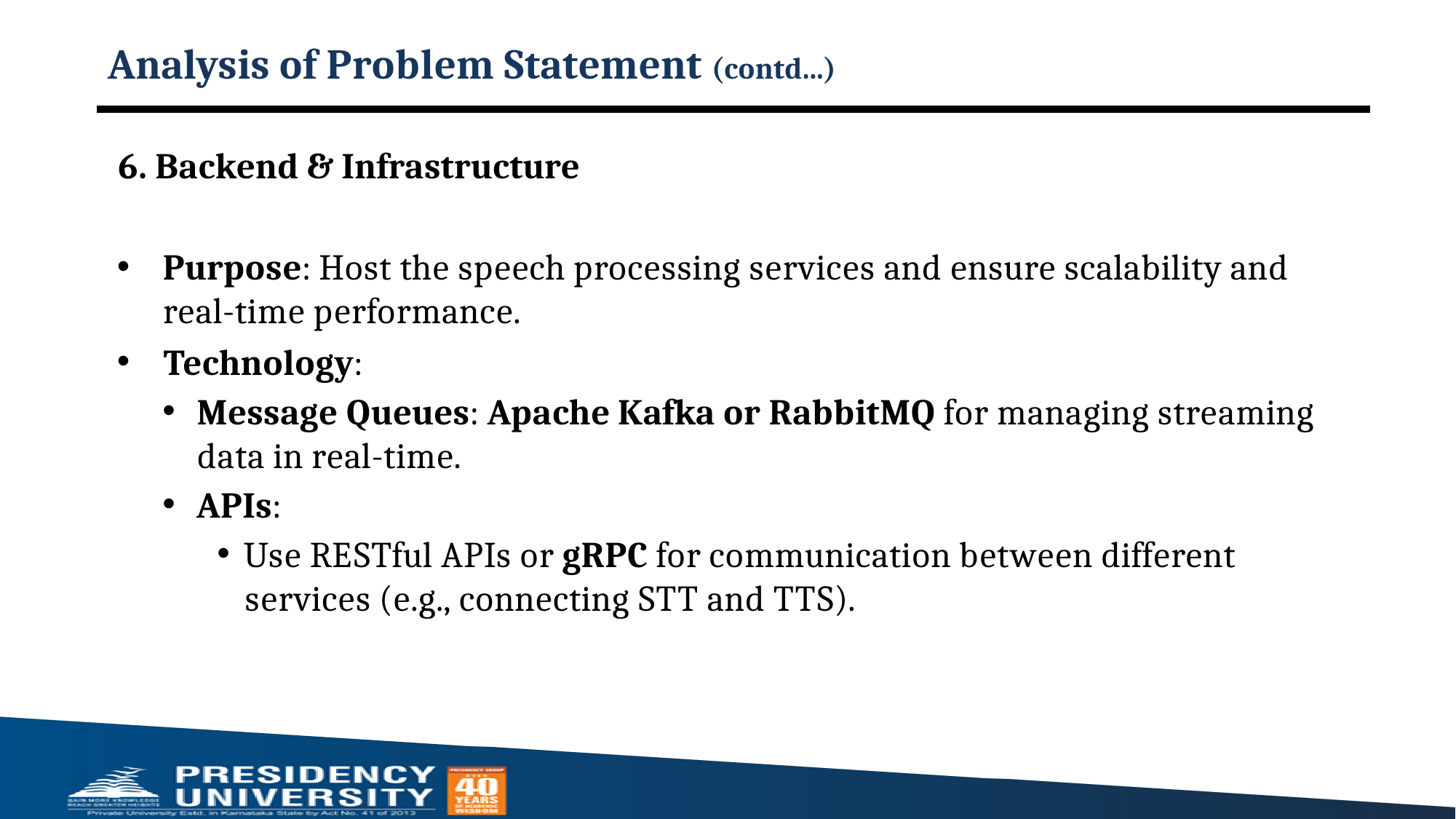

# Analysis of Problem Statement (contd...)
6. Backend & Infrastructure

Purpose: Host the speech processing services and ensure scalability and real-time performance.
Technology:
Message Queues: Apache Kafka or RabbitMQ for managing streaming data in real-time.
APIs:
Use RESTful APIs or gRPC for communication between different services (e.g., connecting STT and TTS).